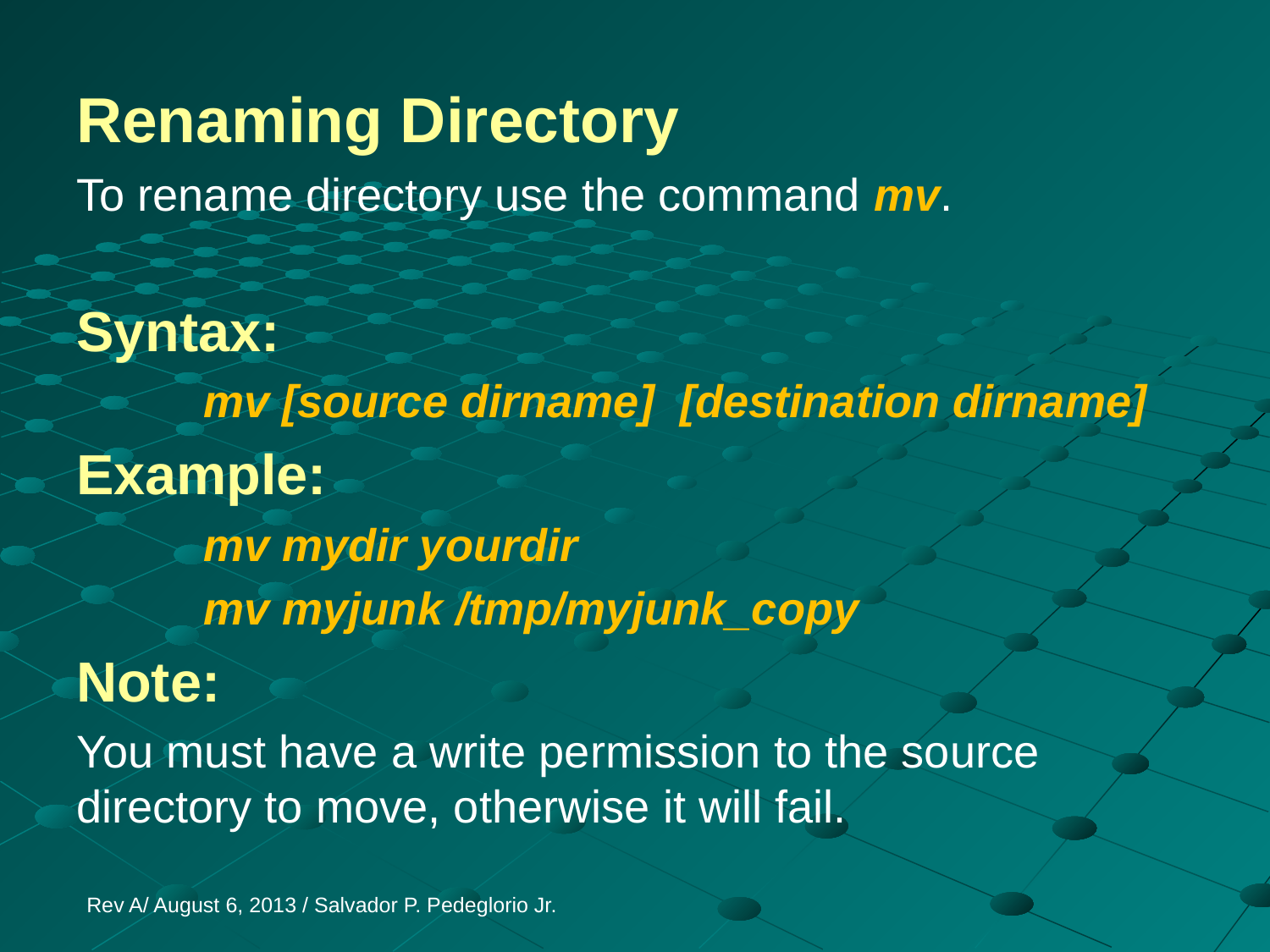

# Renaming Directory
To rename directory use the command mv.

Syntax:
	mv [source dirname]  [destination dirname]
Example:
	mv mydir yourdir
	mv myjunk /tmp/myjunk_copy
Note:
You must have a write permission to the source directory to move, otherwise it will fail.

Rev A/ August 6, 2013 / Salvador P. Pedeglorio Jr.